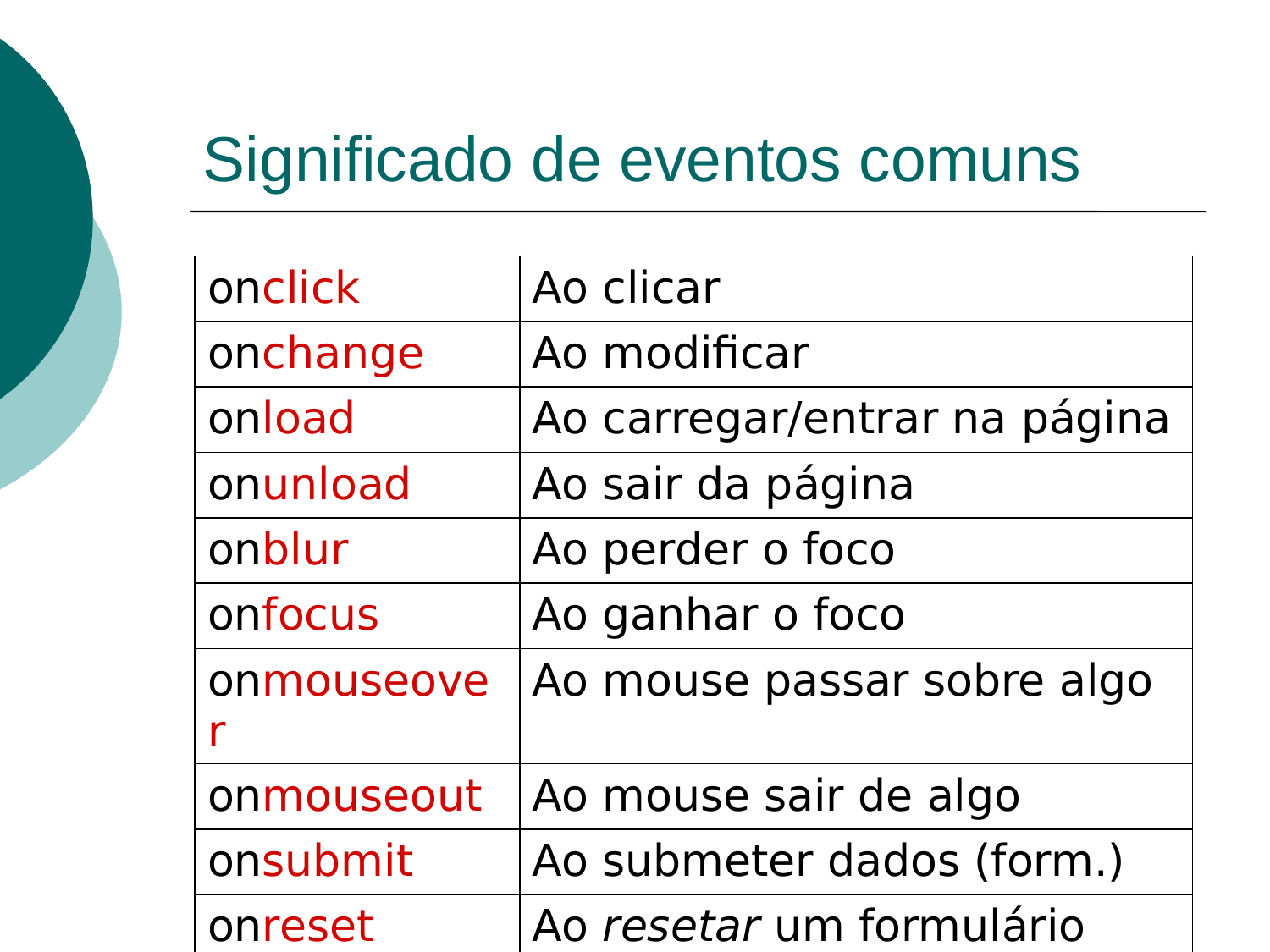

# Significado de eventos comuns
| onclick | Ao clicar |
| --- | --- |
| onchange | Ao modificar |
| onload | Ao carregar/entrar na página |
| onunload | Ao sair da página |
| onblur | Ao perder o foco |
| onfocus | Ao ganhar o foco |
| onmouseover | Ao mouse passar sobre algo |
| onmouseout | Ao mouse sair de algo |
| onsubmit | Ao submeter dados (form.) |
| onreset | Ao resetar um formulário |